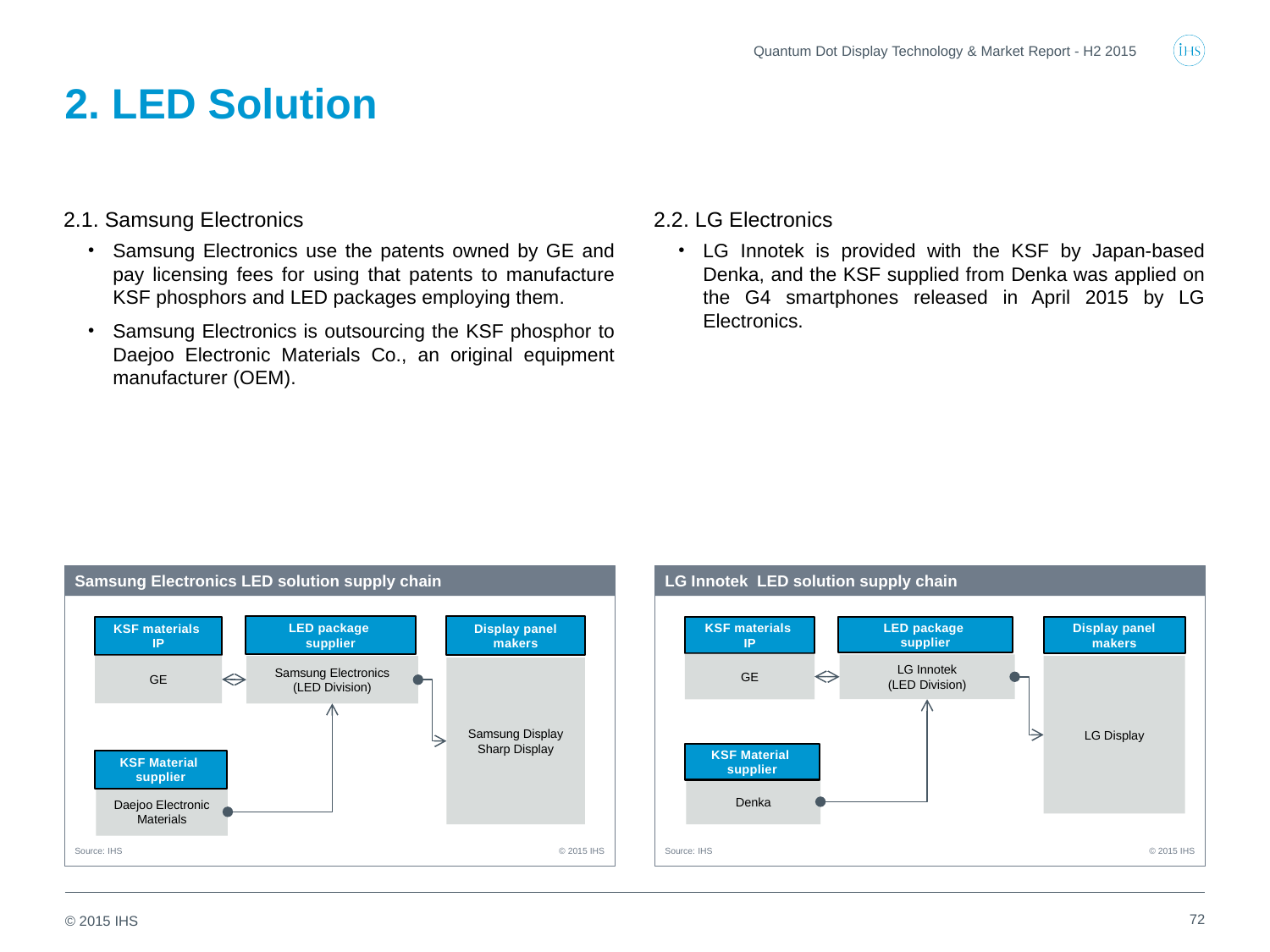

Quantum Dot Display Technology & Market Report - H2 2015
# 2. LED Solution
2.1. Samsung Electronics
Samsung Electronics use the patents owned by GE and pay licensing fees for using that patents to manufacture KSF phosphors and LED packages employing them.
Samsung Electronics is outsourcing the KSF phosphor to Daejoo Electronic Materials Co., an original equipment manufacturer (OEM).

2.2. LG Electronics
LG Innotek is provided with the KSF by Japan-based Denka, and the KSF supplied from Denka was applied on the G4 smartphones released in April 2015 by LG Electronics.

Samsung Electronics LED solution supply chain

© 2015 IHS

Source: IHS
LG Innotek  LED solution supply chain

© 2015 IHS

Source: IHS
LED package
supplier
Display panel makers
KSF materials
IP
GE
Samsung Electronics
(LED Division)
Samsung Display
Sharp Display
KSF Material
supplier
Daejoo Electronic Materials
LED package
supplier
Display panel makers
KSF materials
IP
GE
LG Innotek
(LED Division)
LG Display
KSF Material
supplier
Denka
72